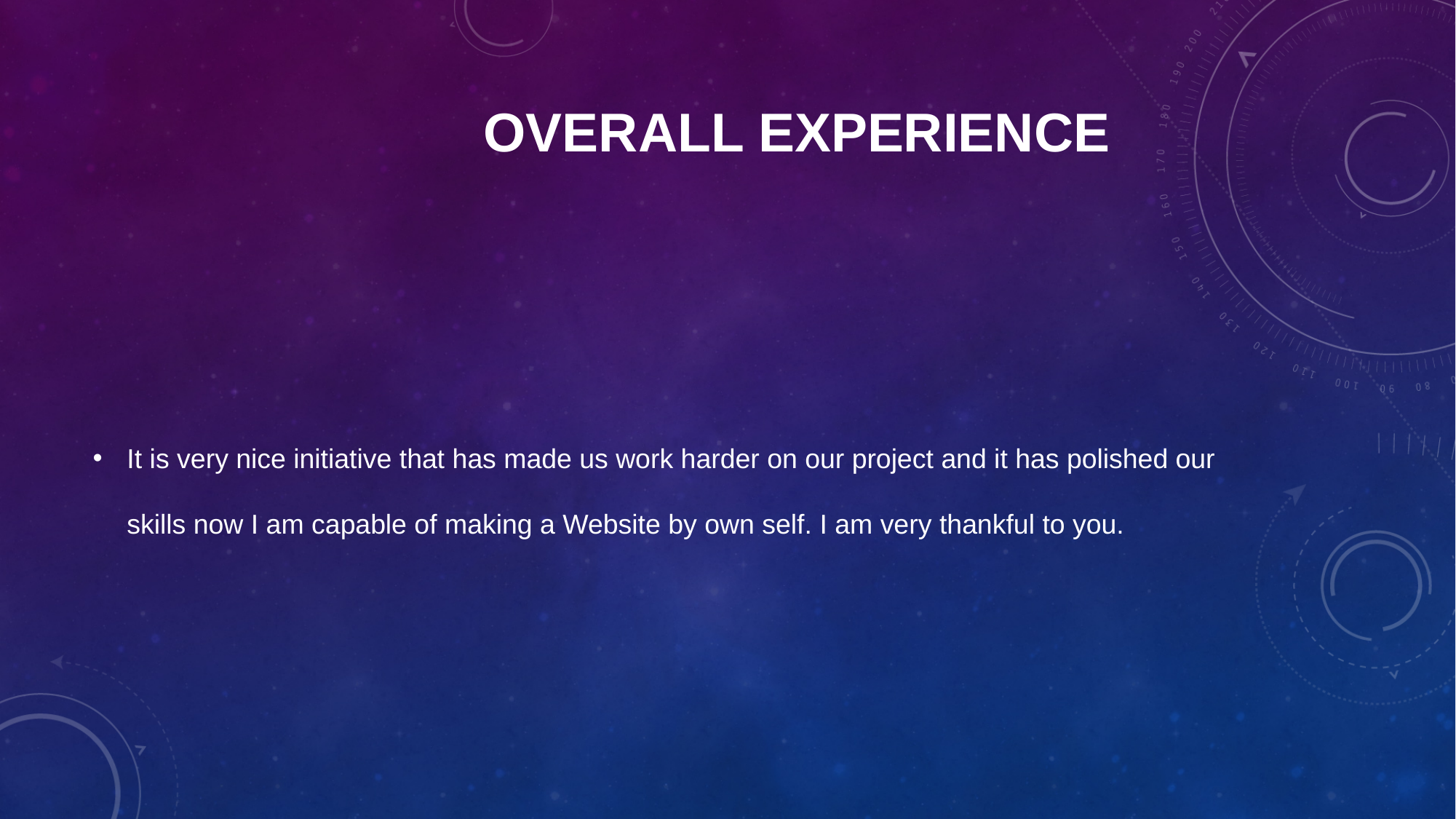

# OVERALL EXPERIENCE
It is very nice initiative that has made us work harder on our project and it has polished our skills now I am capable of making a Website by own self. I am very thankful to you.